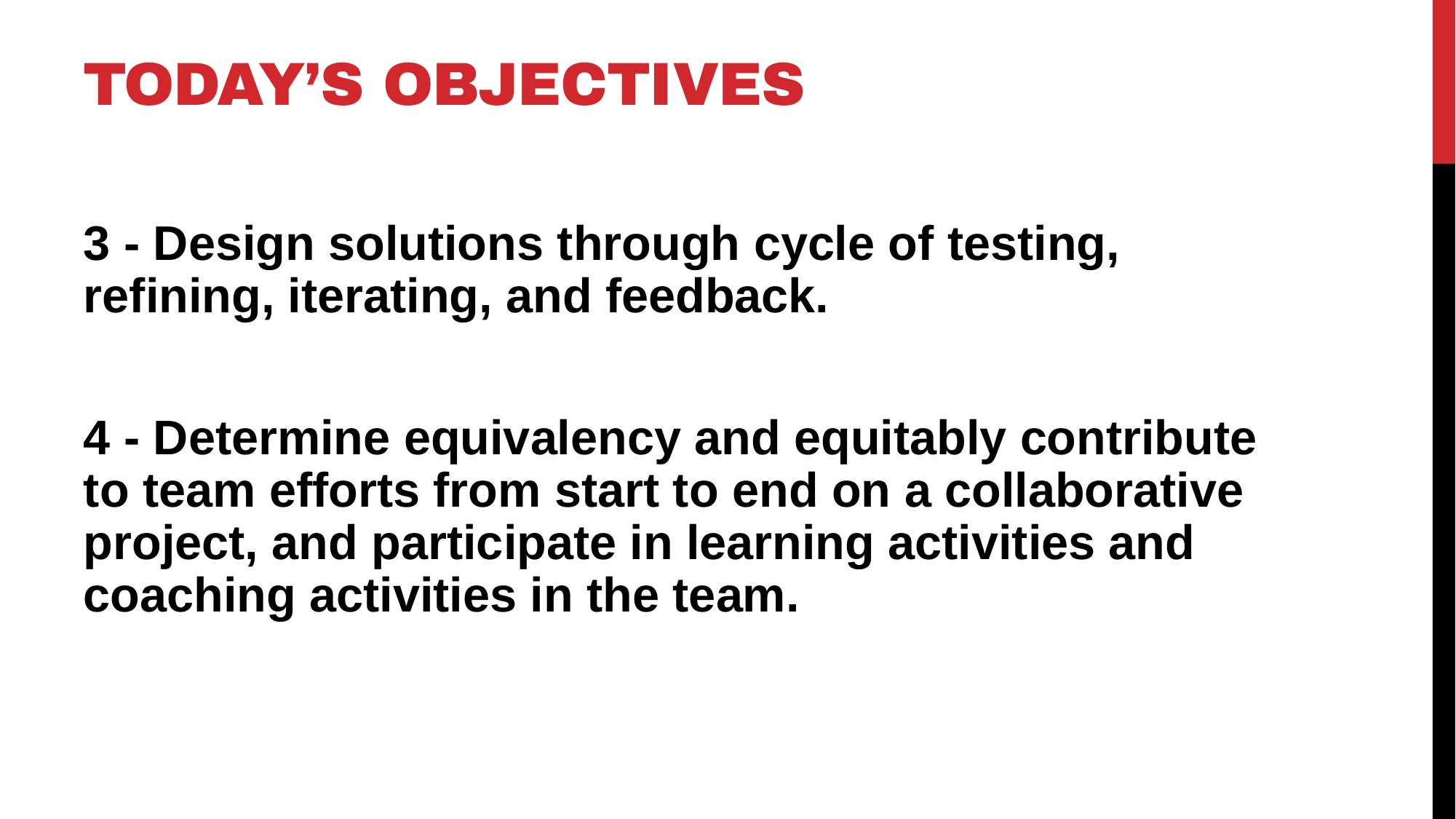

# TODAY’s objectives
3 - Design solutions through cycle of testing, refining, iterating, and feedback.

4 - Determine equivalency and equitably contribute to team efforts from start to end on a collaborative project, and participate in learning activities and coaching activities in the team.